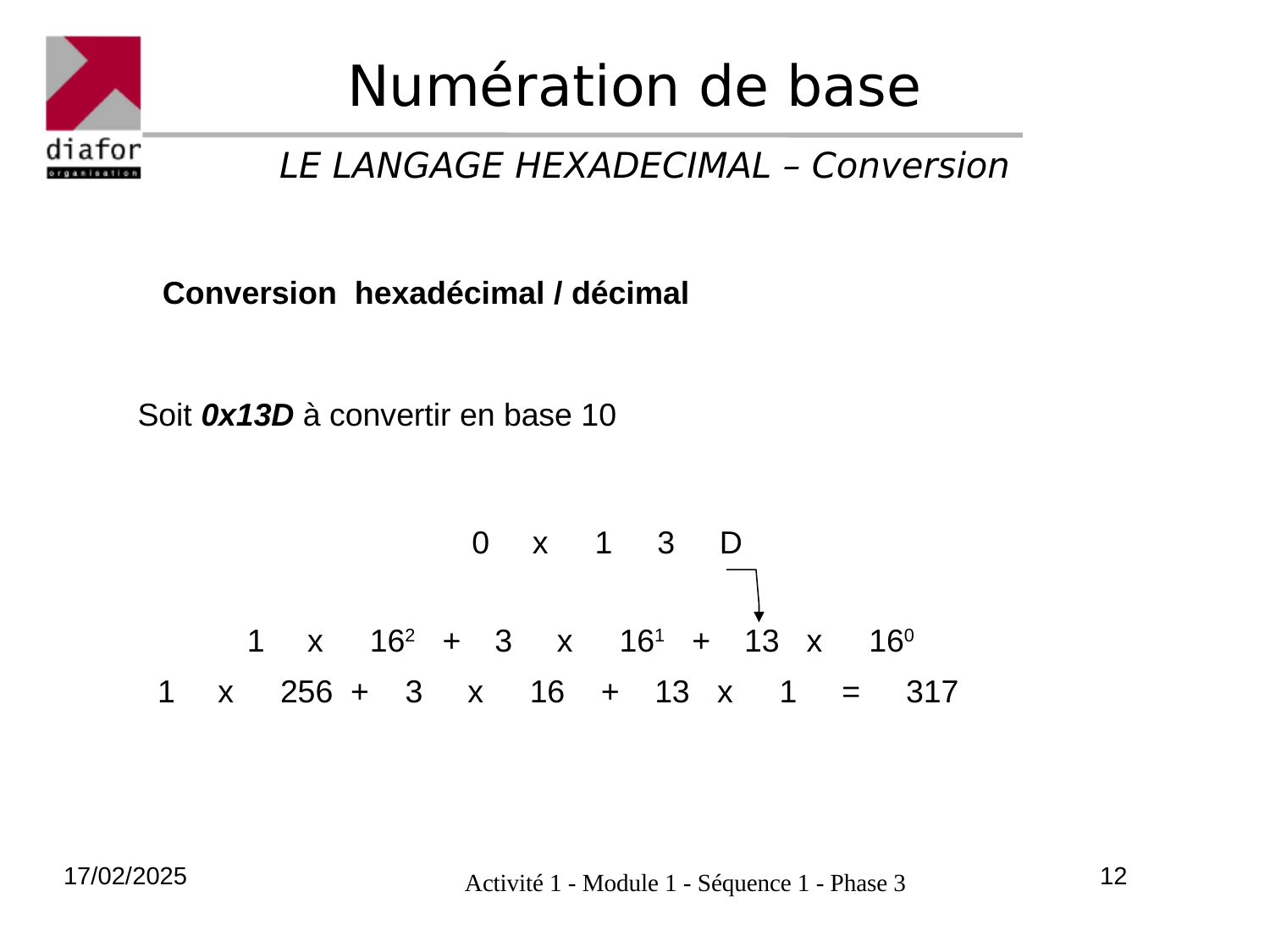

# Numération de base

LE LANGAGE HEXADECIMAL – Conversion
Conversion  hexadécimal / décimal

Soit 0x13D à convertir en base 10

0	x	1	3	D

1	x	162	  +	3	x	161 	  +	13	x	160
1	x	256  +	3	x	16	 +	13	x	1	=	317
17/02/2025
Activité 1 - Module 1 - Séquence 1 - Phase 3
12